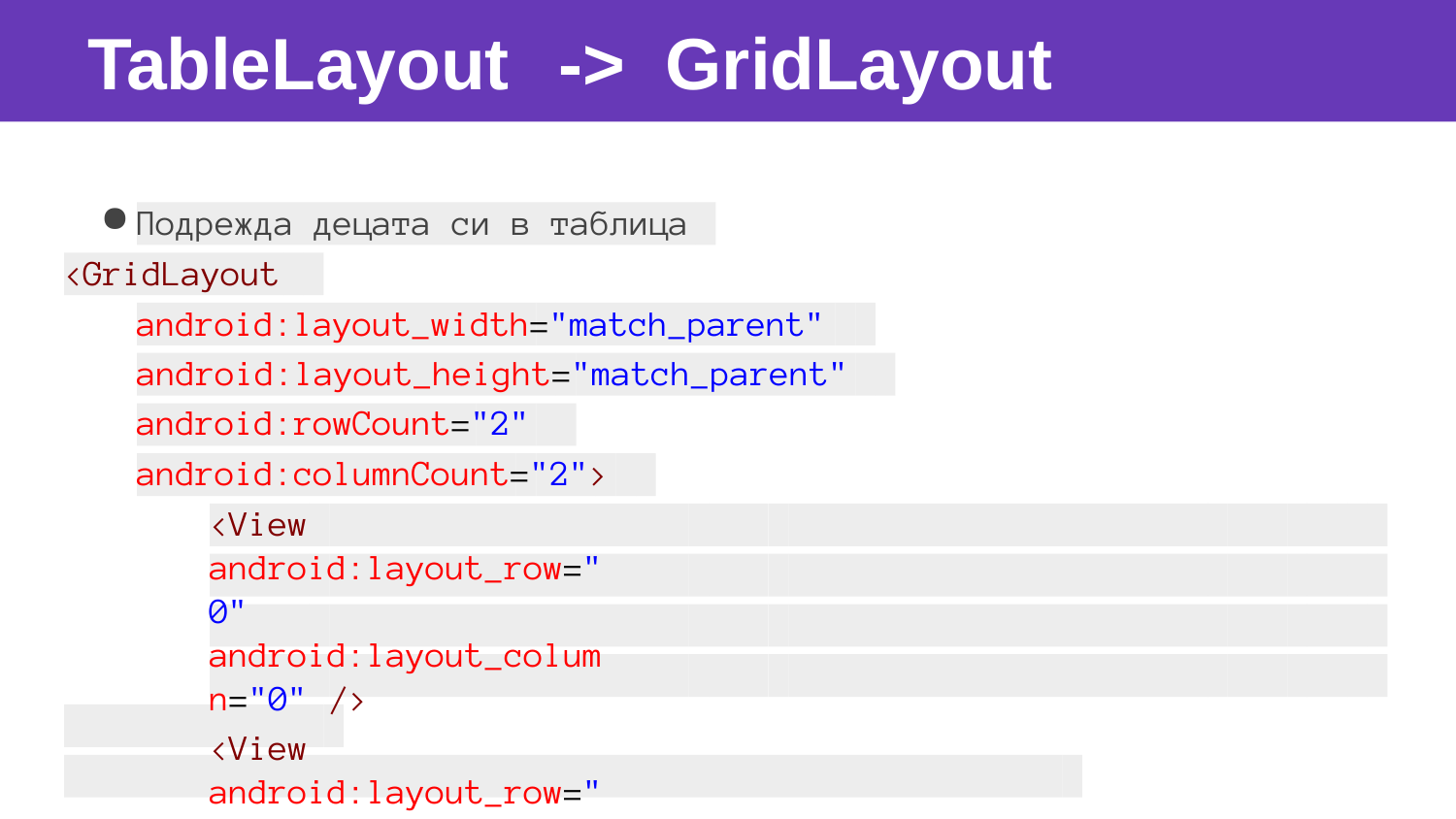

# TableLayout	->	GridLayout
Подрежда децата си в таблица
<GridLayout
android:layout_width="match_parent"
android:layout_height="match_parent"
android:rowCount="2"  android:columnCount="2">
<View android:layout_row="0" android:layout_column="0" />
<View android:layout_row="0" android:layout_column="1" />
<View android:layout_row="1" android:layout_column="0" />
<View android:layout_row="1" android:layout_column="1" />
</GridLayout>
**Спестени са width & height на децата за краткост